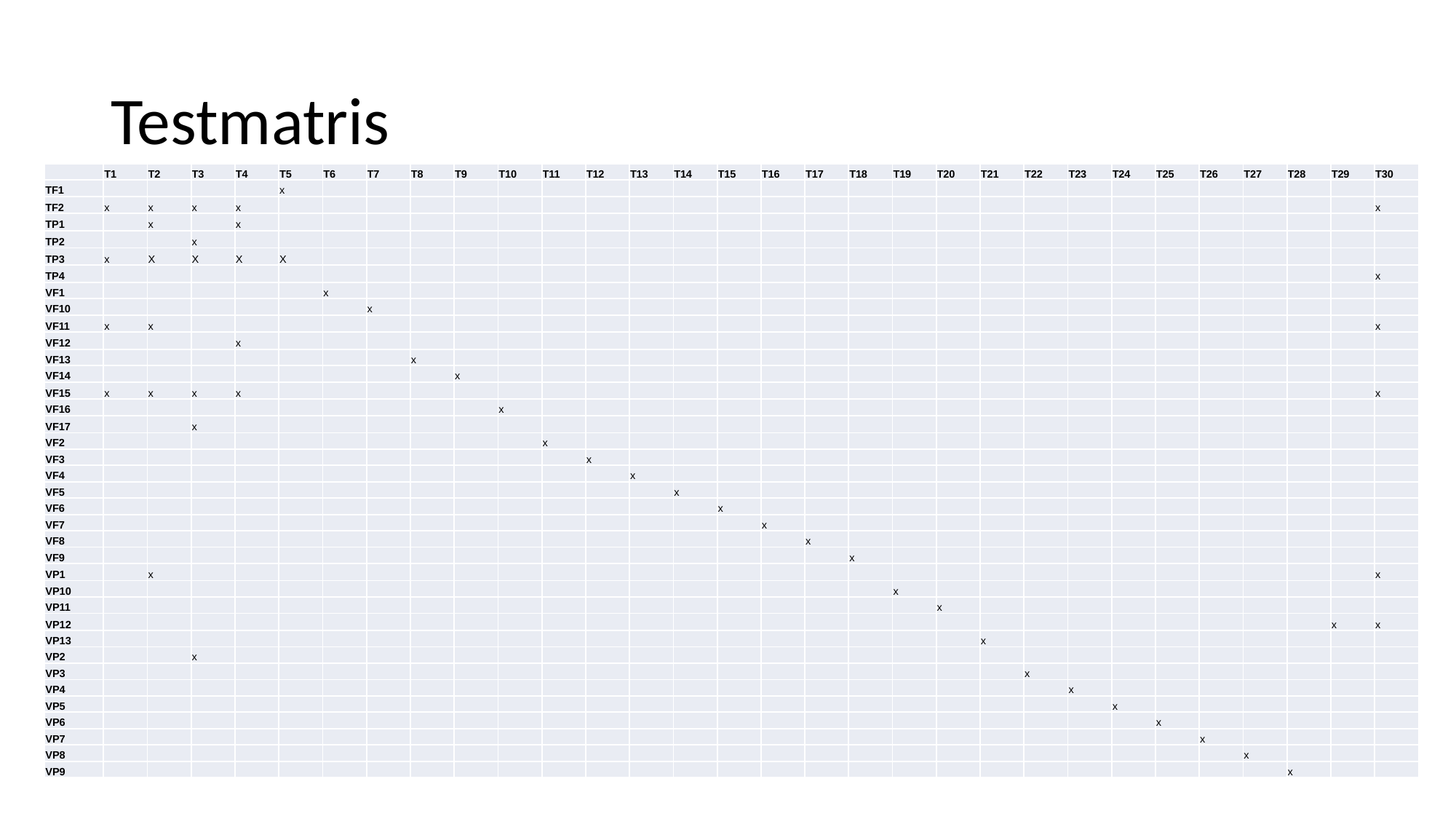

Testmatris
|  | T1 | T2 | T3 | T4 | T5 | T6 | T7 | T8 | T9 | T10 | T11 | T12 | T13 | T14 | T15 | T16 | T17 | T18 | T19 | T20 | T21 | T22 | T23 | T24 | T25 | T26 | T27 | T28 | T29 | T30 |
| --- | --- | --- | --- | --- | --- | --- | --- | --- | --- | --- | --- | --- | --- | --- | --- | --- | --- | --- | --- | --- | --- | --- | --- | --- | --- | --- | --- | --- | --- | --- |
| TF1 |  |  |  |  | x |  |  |  |  |  |  |  |  |  |  |  |  |  |  |  |  |  |  |  |  |  |  |  |  |  |
| TF2 | x | x | x | x |  |  |  |  |  |  |  |  |  |  |  |  |  |  |  |  |  |  |  |  |  |  |  |  |  | x |
| TP1 |  | x |  | x |  |  |  |  |  |  |  |  |  |  |  |  |  |  |  |  |  |  |  |  |  |  |  |  |  |  |
| TP2 |  |  | x |  |  |  |  |  |  |  |  |  |  |  |  |  |  |  |  |  |  |  |  |  |  |  |  |  |  |  |
| TP3 | x | X | X | X | X |  |  |  |  |  |  |  |  |  |  |  |  |  |  |  |  |  |  |  |  |  |  |  |  |  |
| TP4 |  |  |  |  |  |  |  |  |  |  |  |  |  |  |  |  |  |  |  |  |  |  |  |  |  |  |  |  |  | x |
| VF1 |  |  |  |  |  | x |  |  |  |  |  |  |  |  |  |  |  |  |  |  |  |  |  |  |  |  |  |  |  |  |
| VF10 |  |  |  |  |  |  | x |  |  |  |  |  |  |  |  |  |  |  |  |  |  |  |  |  |  |  |  |  |  |  |
| VF11 | x | x |  |  |  |  |  |  |  |  |  |  |  |  |  |  |  |  |  |  |  |  |  |  |  |  |  |  |  | x |
| VF12 |  |  |  | x |  |  |  |  |  |  |  |  |  |  |  |  |  |  |  |  |  |  |  |  |  |  |  |  |  |  |
| VF13 |  |  |  |  |  |  |  | x |  |  |  |  |  |  |  |  |  |  |  |  |  |  |  |  |  |  |  |  |  |  |
| VF14 |  |  |  |  |  |  |  |  | x |  |  |  |  |  |  |  |  |  |  |  |  |  |  |  |  |  |  |  |  |  |
| VF15 | x | x | x | x |  |  |  |  |  |  |  |  |  |  |  |  |  |  |  |  |  |  |  |  |  |  |  |  |  | x |
| VF16 |  |  |  |  |  |  |  |  |  | x |  |  |  |  |  |  |  |  |  |  |  |  |  |  |  |  |  |  |  |  |
| VF17 |  |  | x |  |  |  |  |  |  |  |  |  |  |  |  |  |  |  |  |  |  |  |  |  |  |  |  |  |  |  |
| VF2 |  |  |  |  |  |  |  |  |  |  | x |  |  |  |  |  |  |  |  |  |  |  |  |  |  |  |  |  |  |  |
| VF3 |  |  |  |  |  |  |  |  |  |  |  | x |  |  |  |  |  |  |  |  |  |  |  |  |  |  |  |  |  |  |
| VF4 |  |  |  |  |  |  |  |  |  |  |  |  | x |  |  |  |  |  |  |  |  |  |  |  |  |  |  |  |  |  |
| VF5 |  |  |  |  |  |  |  |  |  |  |  |  |  | x |  |  |  |  |  |  |  |  |  |  |  |  |  |  |  |  |
| VF6 |  |  |  |  |  |  |  |  |  |  |  |  |  |  | x |  |  |  |  |  |  |  |  |  |  |  |  |  |  |  |
| VF7 |  |  |  |  |  |  |  |  |  |  |  |  |  |  |  | x |  |  |  |  |  |  |  |  |  |  |  |  |  |  |
| VF8 |  |  |  |  |  |  |  |  |  |  |  |  |  |  |  |  | x |  |  |  |  |  |  |  |  |  |  |  |  |  |
| VF9 |  |  |  |  |  |  |  |  |  |  |  |  |  |  |  |  |  | x |  |  |  |  |  |  |  |  |  |  |  |  |
| VP1 |  | x |  |  |  |  |  |  |  |  |  |  |  |  |  |  |  |  |  |  |  |  |  |  |  |  |  |  |  | x |
| VP10 |  |  |  |  |  |  |  |  |  |  |  |  |  |  |  |  |  |  | x |  |  |  |  |  |  |  |  |  |  |  |
| VP11 |  |  |  |  |  |  |  |  |  |  |  |  |  |  |  |  |  |  |  | x |  |  |  |  |  |  |  |  |  |  |
| VP12 |  |  |  |  |  |  |  |  |  |  |  |  |  |  |  |  |  |  |  |  |  |  |  |  |  |  |  |  | x | x |
| VP13 |  |  |  |  |  |  |  |  |  |  |  |  |  |  |  |  |  |  |  |  | x |  |  |  |  |  |  |  |  |  |
| VP2 |  |  | x |  |  |  |  |  |  |  |  |  |  |  |  |  |  |  |  |  |  |  |  |  |  |  |  |  |  |  |
| VP3 |  |  |  |  |  |  |  |  |  |  |  |  |  |  |  |  |  |  |  |  |  | x |  |  |  |  |  |  |  |  |
| VP4 |  |  |  |  |  |  |  |  |  |  |  |  |  |  |  |  |  |  |  |  |  |  | x |  |  |  |  |  |  |  |
| VP5 |  |  |  |  |  |  |  |  |  |  |  |  |  |  |  |  |  |  |  |  |  |  |  | x |  |  |  |  |  |  |
| VP6 |  |  |  |  |  |  |  |  |  |  |  |  |  |  |  |  |  |  |  |  |  |  |  |  | x |  |  |  |  |  |
| VP7 |  |  |  |  |  |  |  |  |  |  |  |  |  |  |  |  |  |  |  |  |  |  |  |  |  | x |  |  |  |  |
| VP8 |  |  |  |  |  |  |  |  |  |  |  |  |  |  |  |  |  |  |  |  |  |  |  |  |  |  | x |  |  |  |
| VP9 |  |  |  |  |  |  |  |  |  |  |  |  |  |  |  |  |  |  |  |  |  |  |  |  |  |  |  | x |  |  |